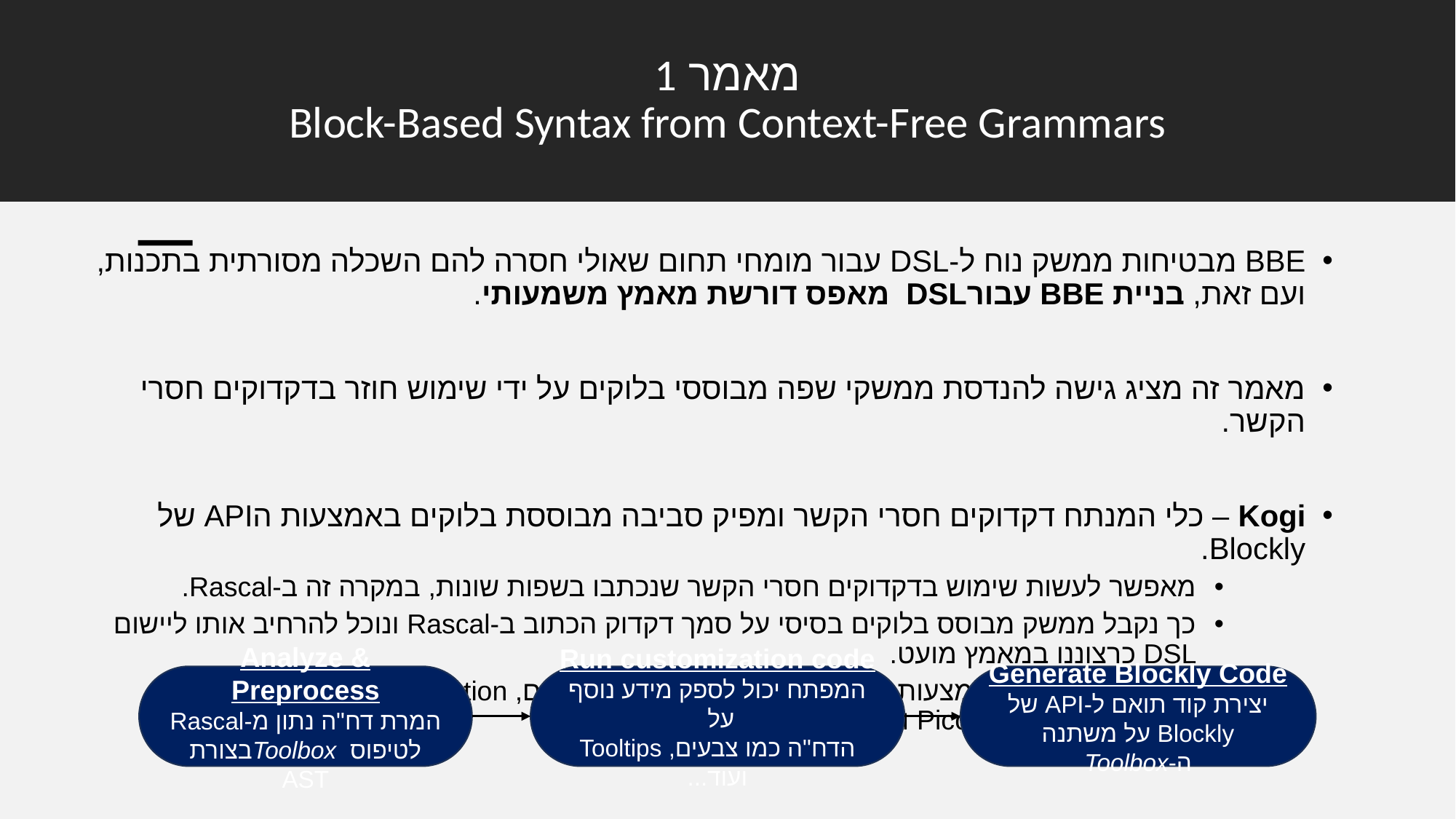

# מאמר 1 Block-Based Syntax from Context-Free Grammars

BBE מבטיחות ממשק נוח ל-DSL עבור מומחי תחום שאולי חסרה להם השכלה מסורתית בתכנות,
ועם זאת, בניית BBE עבורDSL  מאפס דורשת מאמץ משמעותי.

מאמר זה מציג גישה להנדסת ממשקי שפה מבוססי בלוקים על ידי שימוש חוזר בדקדוקים חסרי הקשר.

Kogi – כלי המנתח דקדוקים חסרי הקשר ומפיק סביבה מבוססת בלוקים באמצעות הAPI של Blockly.
מאפשר לעשות שימוש בדקדוקים חסרי הקשר שנכתבו בשפות שונות, במקרה זה ב-Rascal.
כך נקבל ממשק מבוסס בלוקים בסיסי על סמך דקדוק הכתוב ב-Rascal ונוכל להרחיב אותו ליישום DSL כרצוננו במאמץ מועט.
הגישה מומחשת באמצעות ארבעה מקרי בוחן: מכונת מצבים, Sonification לסינתזת צלילים,
שפת תכנות פשוטה Pico ושפת שאלונים QL.

Analyze & Preprocess
המרת דח"ה נתון מ-Rascal
לטיפוס  Toolboxבצורת AST
Run customization code
המפתח יכול לספק מידע נוסף על
הדח"ה כמו צבעים, Tooltips ועוד...
Generate Blockly Code
יצירת קוד תואם ל-API של Blockly על משתנה ה-Toolbox